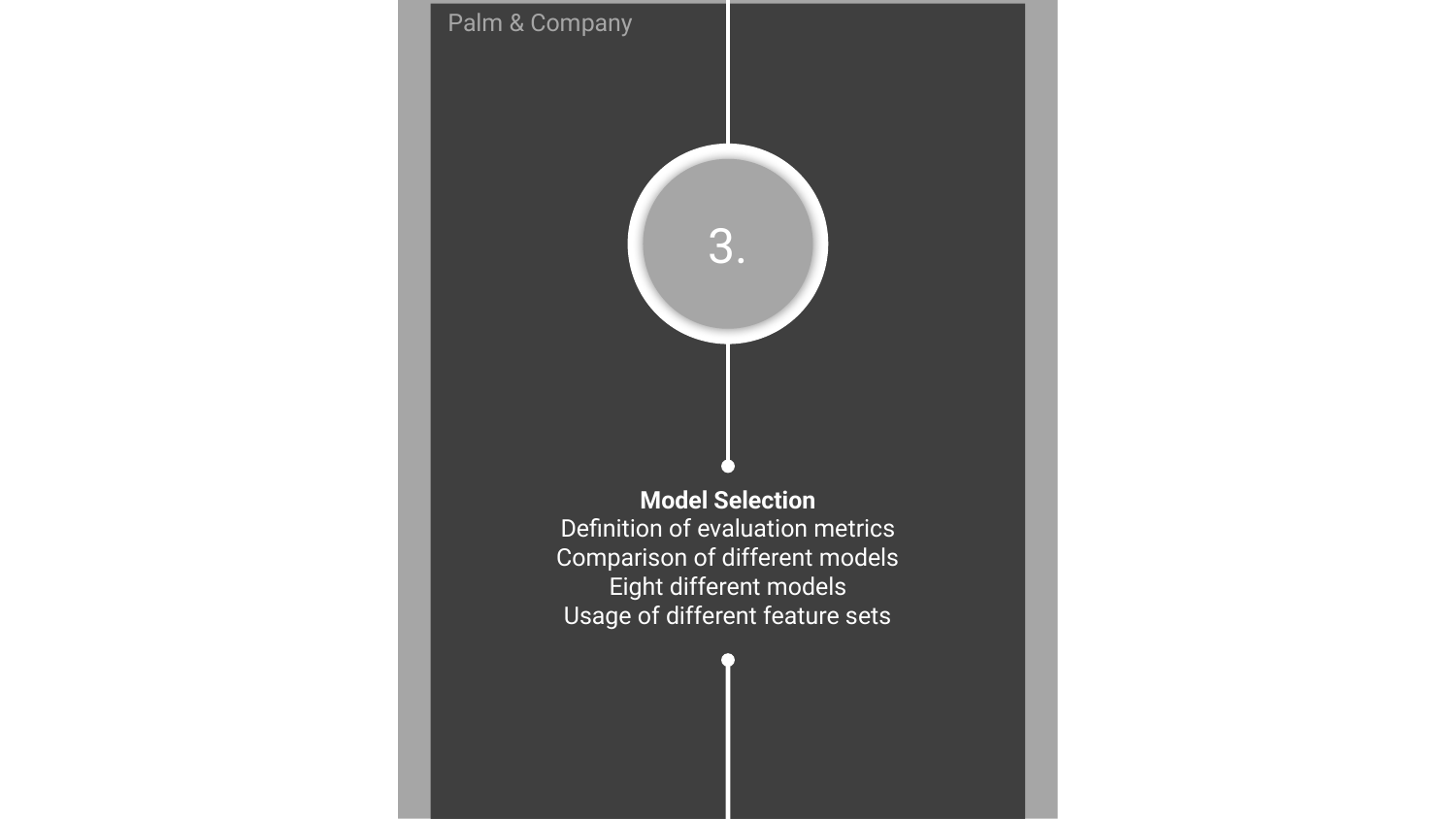

Palm & Company

3.
Model Selection
Definition of evaluation metrics
Comparison of different models
Eight different models
Usage of different feature sets